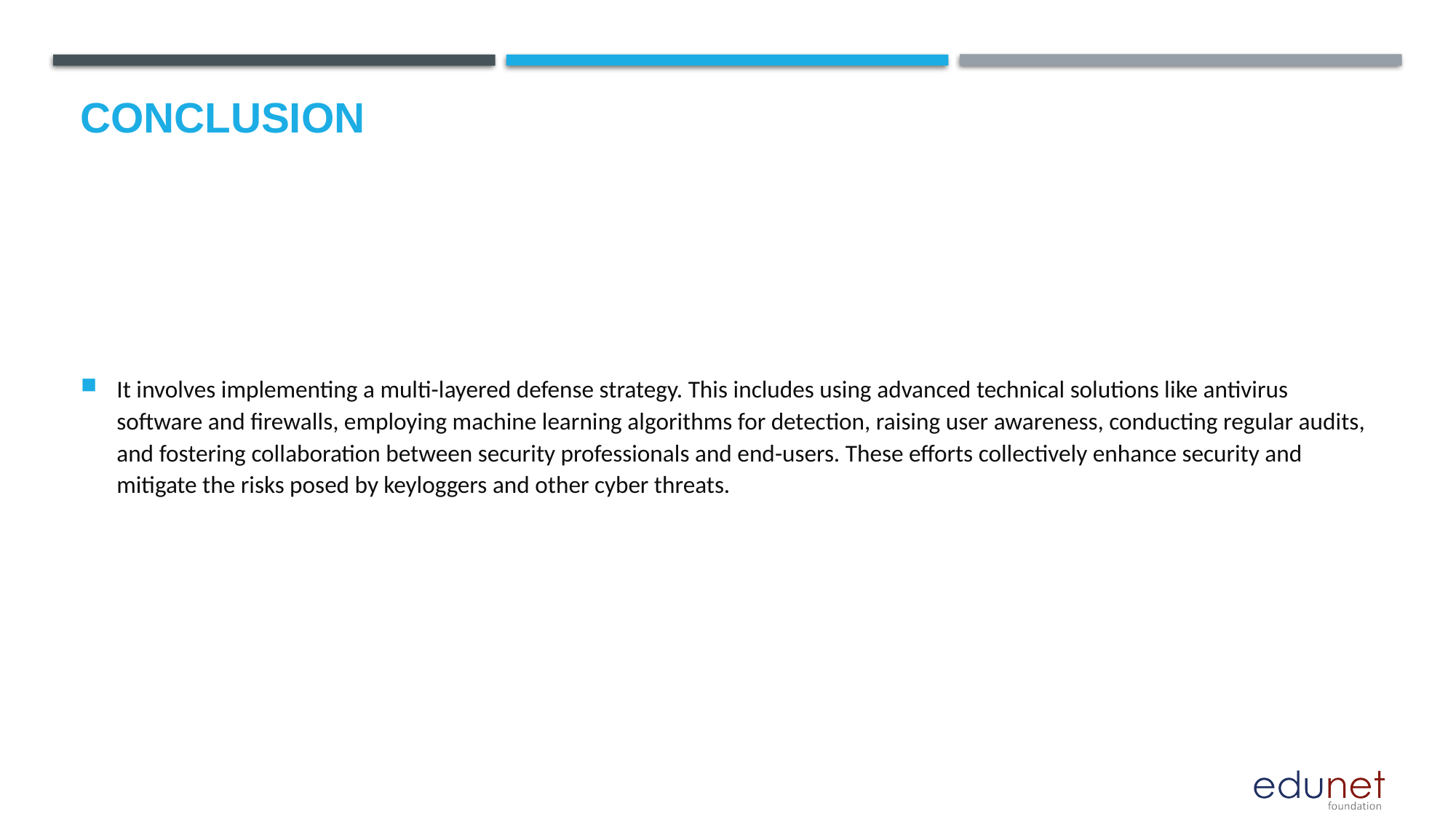

# CONCLUSION
It involves implementing a multi-layered defense strategy. This includes using advanced technical solutions like antivirus software and firewalls, employing machine learning algorithms for detection, raising user awareness, conducting regular audits, and fostering collaboration between security professionals and end-users. These efforts collectively enhance security and mitigate the risks posed by keyloggers and other cyber threats.